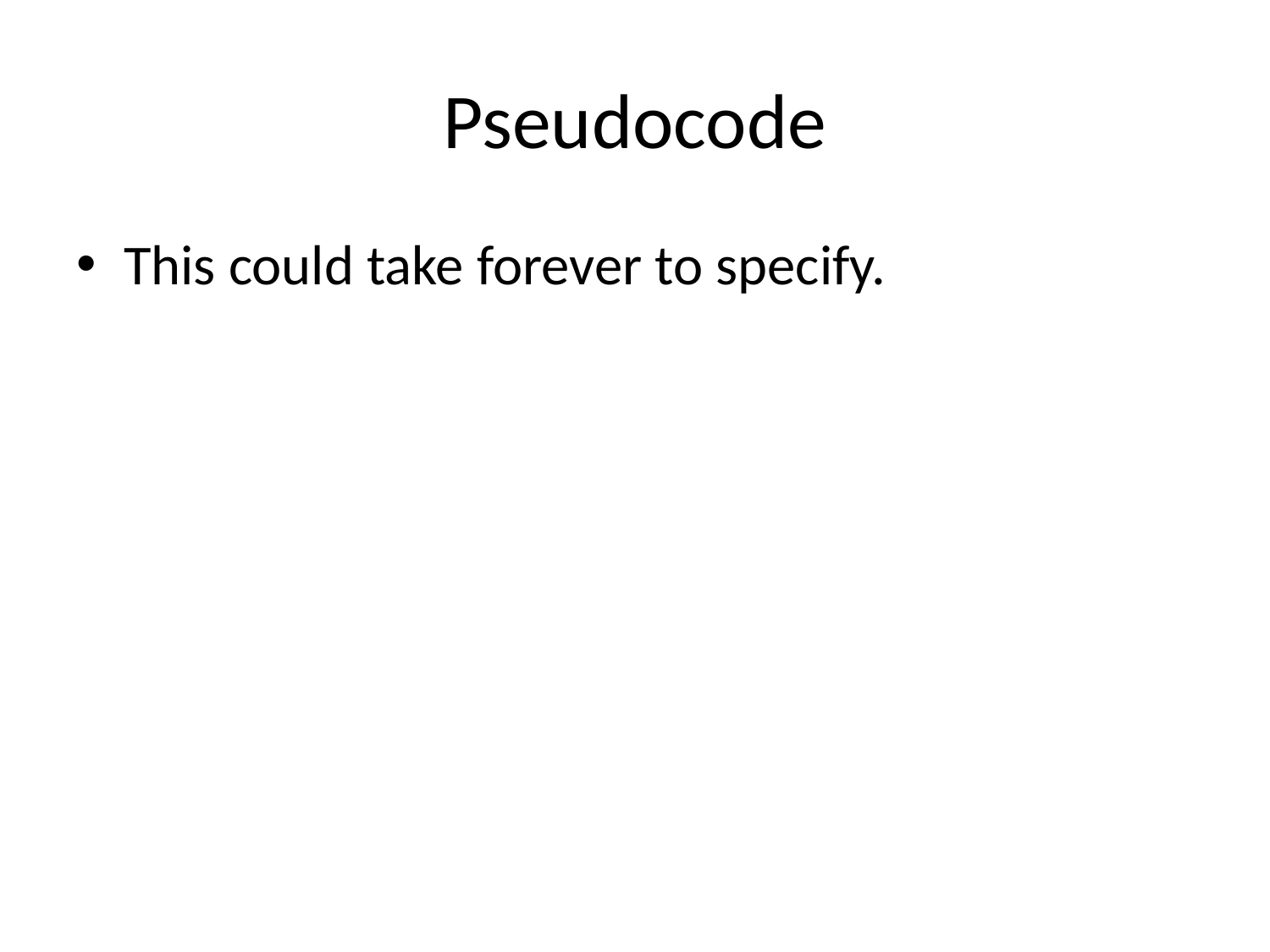

# Pseudocode
This could take forever to specify.